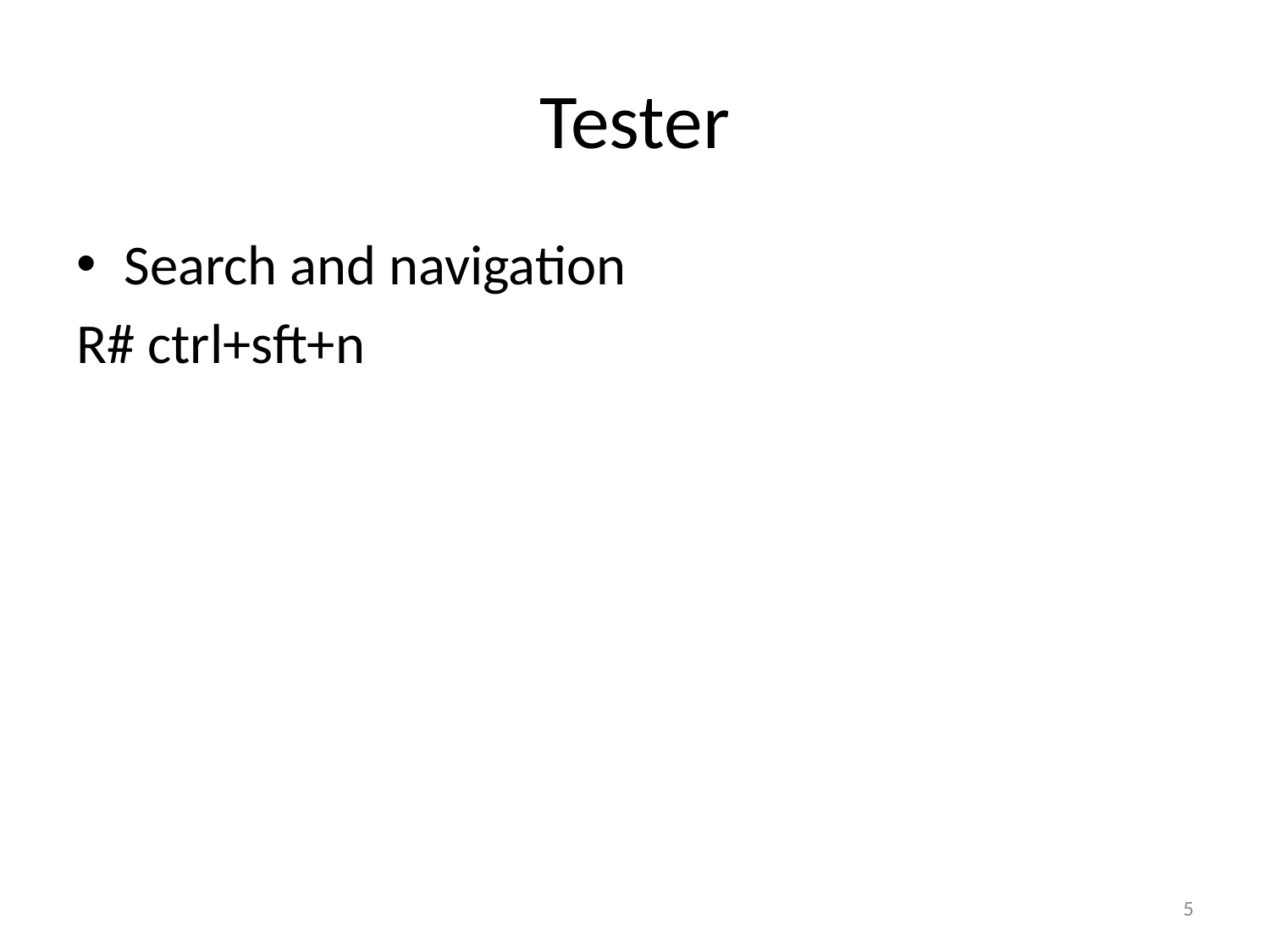

# Tester
Search and navigation
R# ctrl+sft+n

5